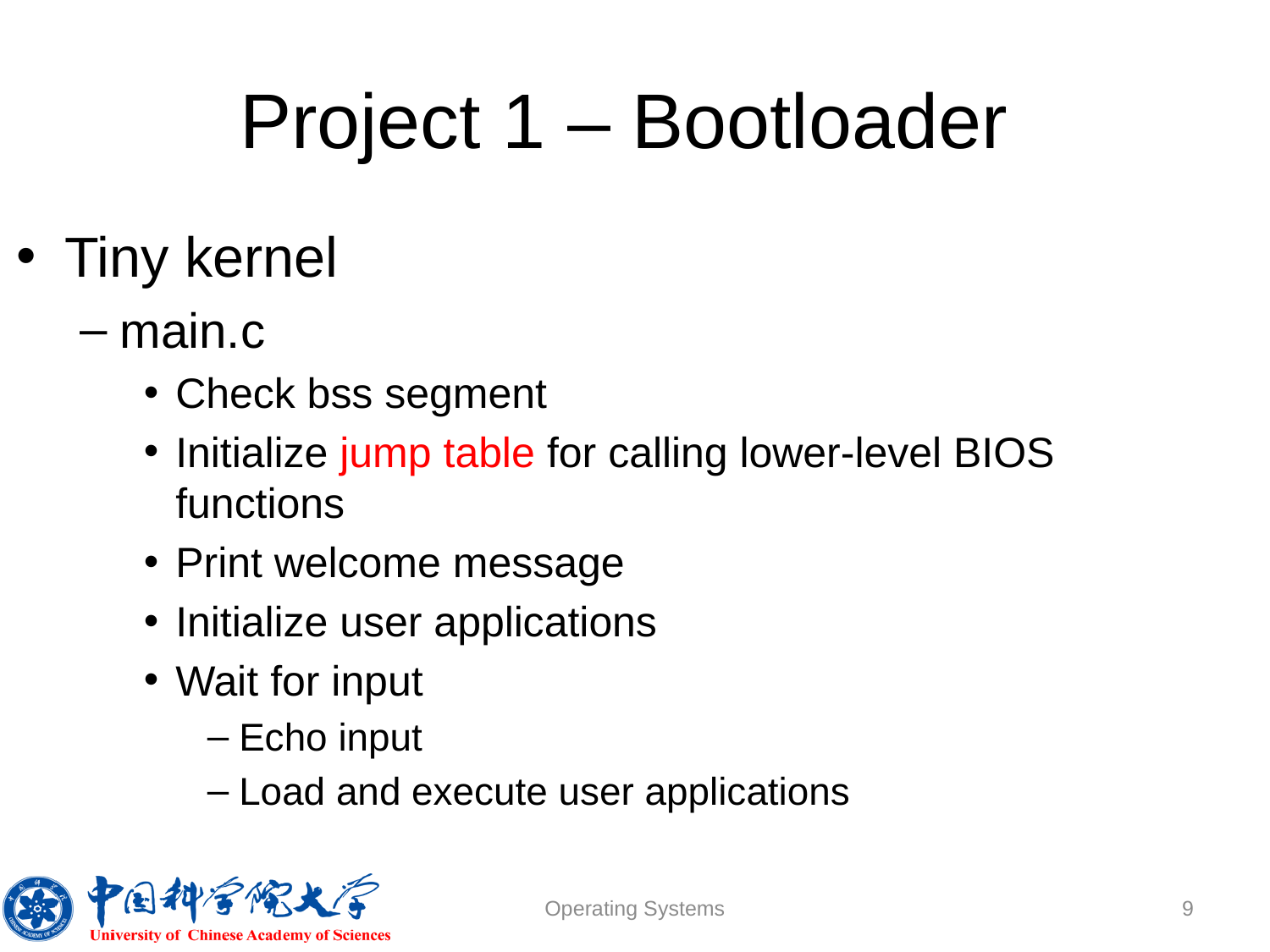

# Project 1 – Bootloader
Tiny kernel
main.c
Check bss segment
Initialize jump table for calling lower-level BIOS functions
Print welcome message
Initialize user applications
Wait for input
Echo input
Load and execute user applications
Operating Systems
9